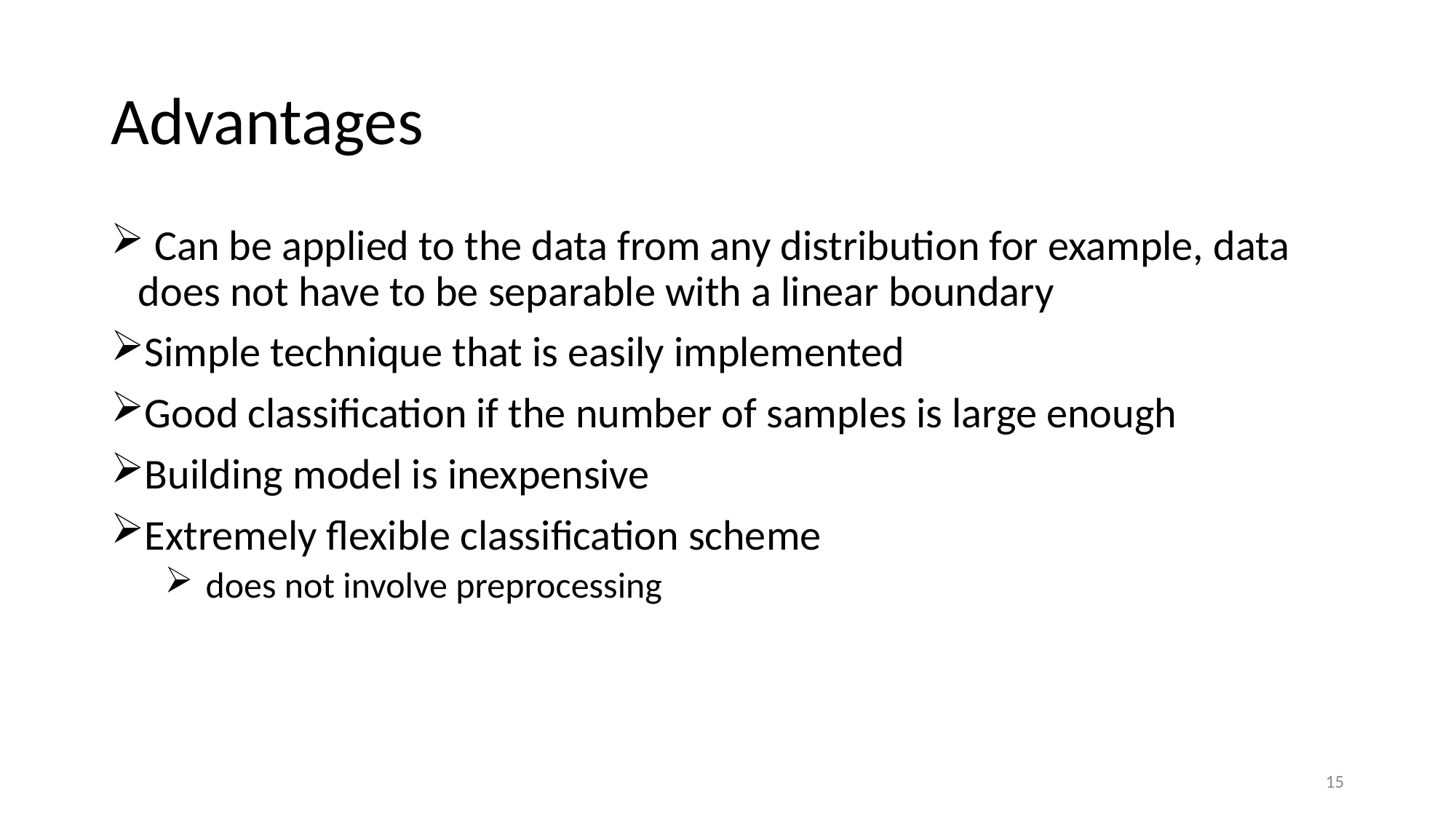

# Advantages
 Can be applied to the data from any distribution for example, data does not have to be separable with a linear boundary
Simple technique that is easily implemented
Good classification if the number of samples is large enough
Building model is inexpensive
Extremely flexible classification scheme
does not involve preprocessing
15